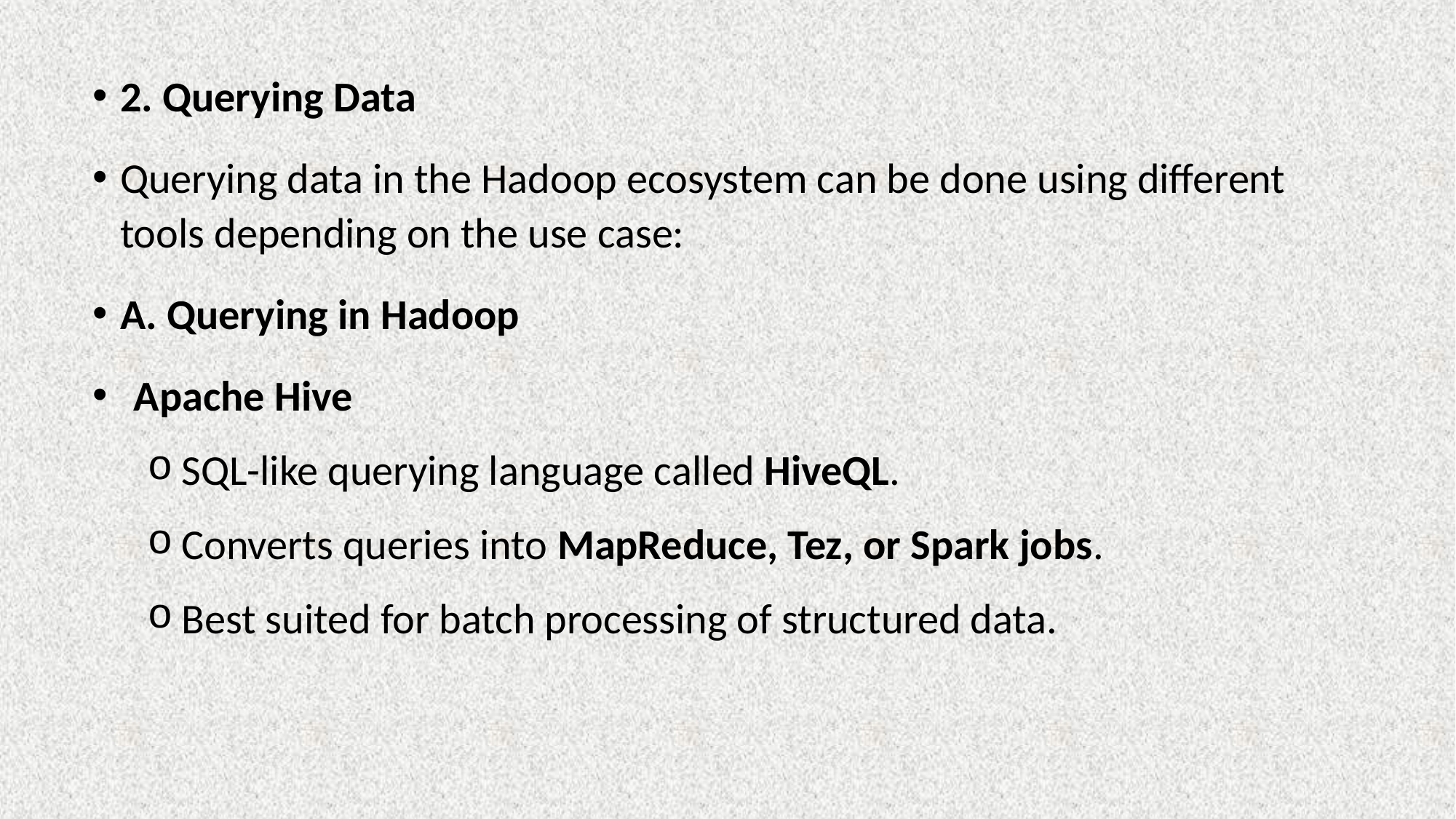

#
2. Querying Data
Querying data in the Hadoop ecosystem can be done using different tools depending on the use case:
A. Querying in Hadoop
Apache Hive
SQL-like querying language called HiveQL.
Converts queries into MapReduce, Tez, or Spark jobs.
Best suited for batch processing of structured data.